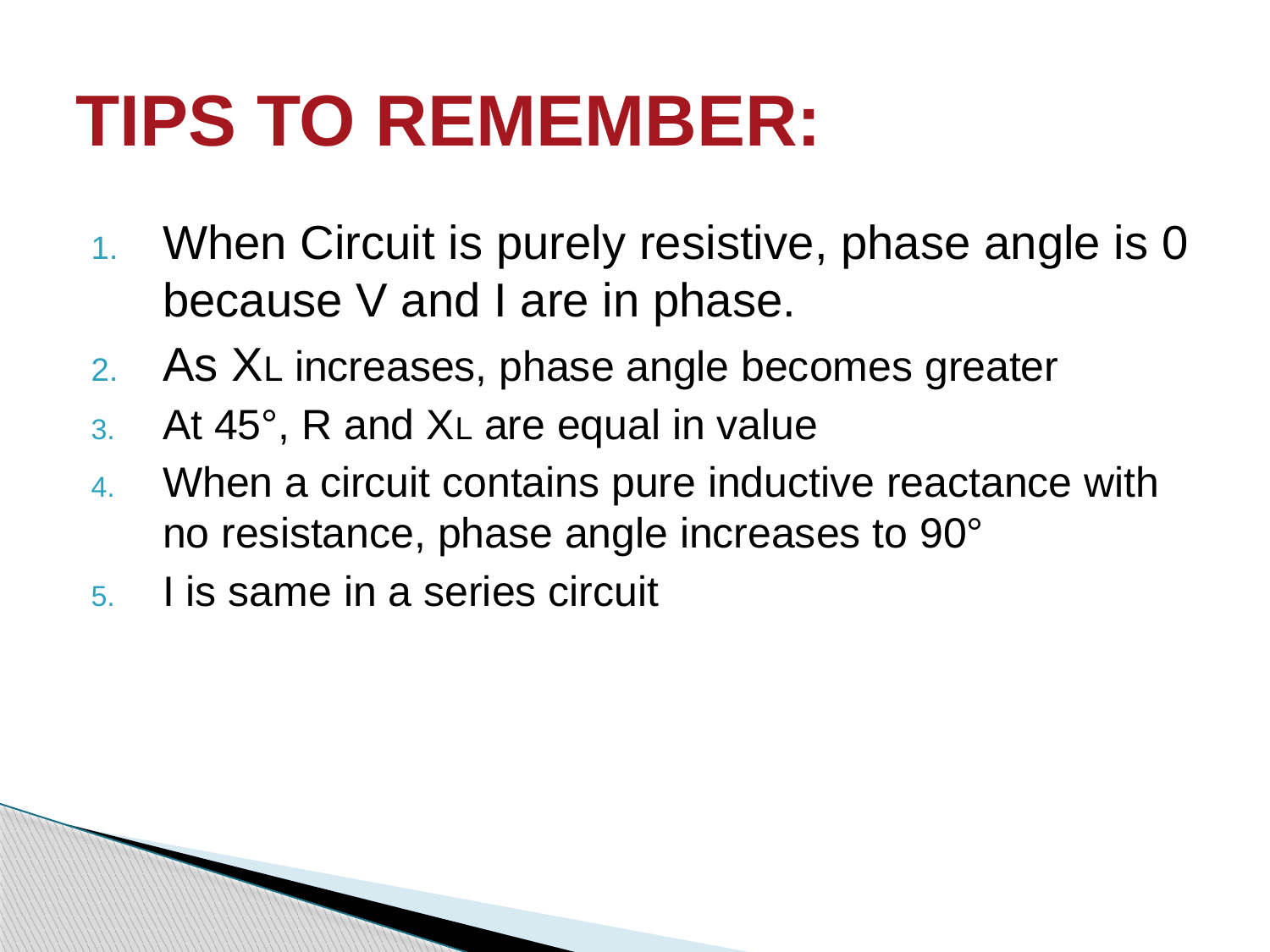

# TIPS TO REMEMBER:
When Circuit is purely resistive, phase angle is 0 because V and I are in phase.
As XL increases, phase angle becomes greater
At 45°, R and XL are equal in value
When a circuit contains pure inductive reactance with no resistance, phase angle increases to 90°
I is same in a series circuit